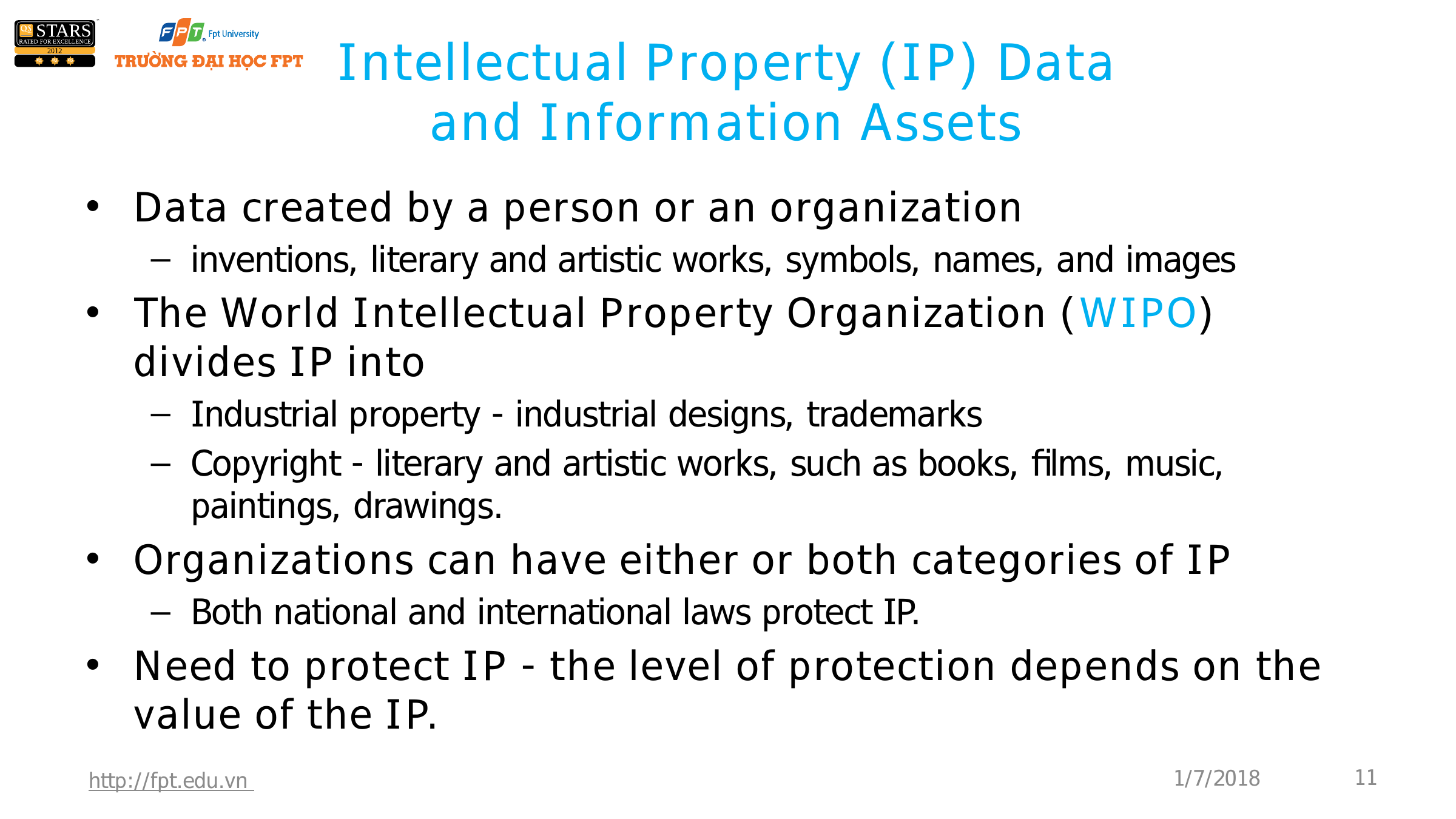

# Intellectual Property (IP) Data and Information Assets
Data created by a person or an organization
inventions, literary and artistic works, symbols, names, and images
The World Intellectual Property Organization (WIPO) divides IP into
Industrial property - industrial designs, trademarks
Copyright - literary and artistic works, such as books, films, music, paintings, drawings.
Organizations can have either or both categories of IP
Both national and international laws protect IP.
Need to protect IP - the level of protection depends on the value of the IP.
http://fpt.edu.vn
1/7/2018
11